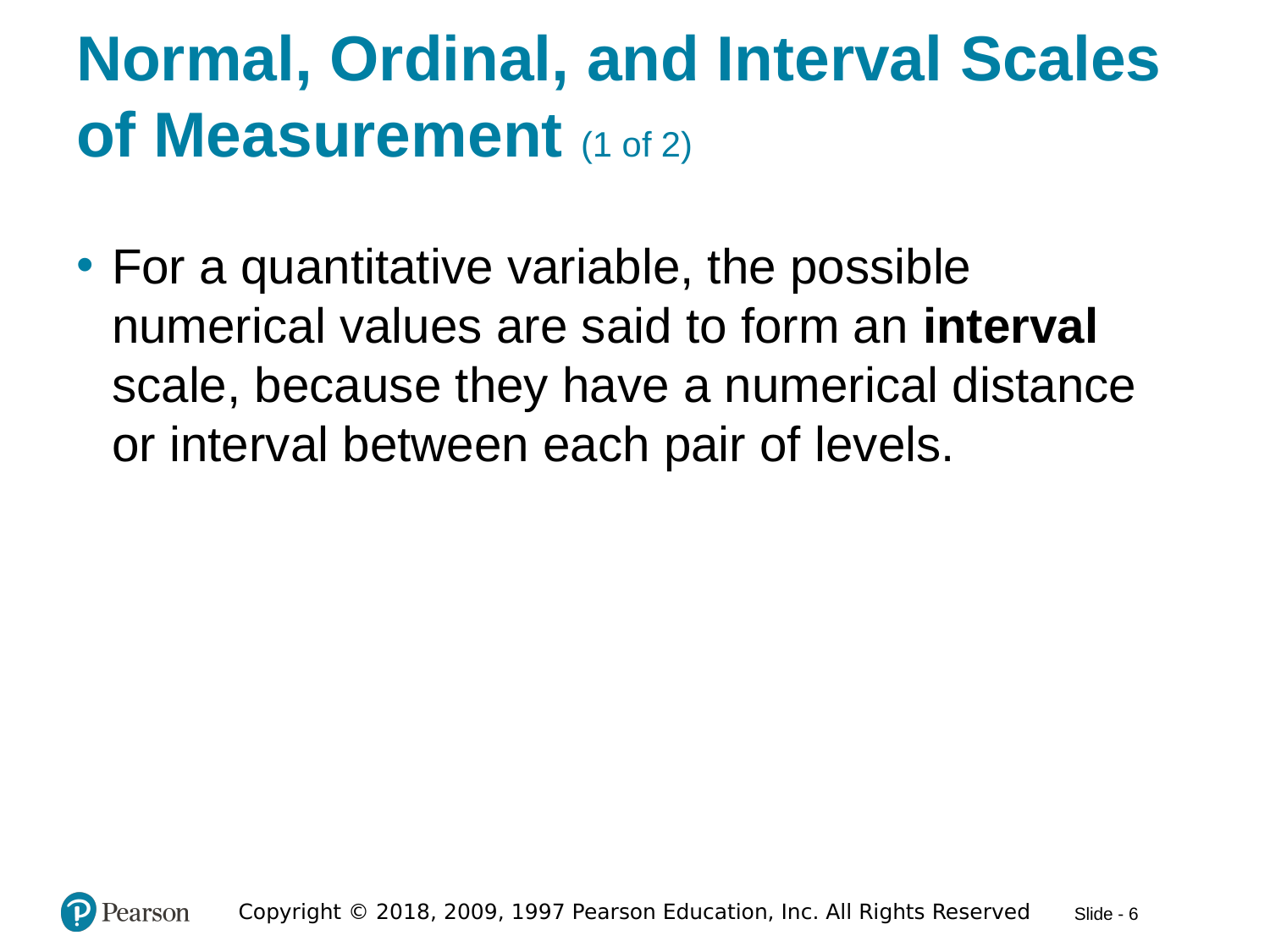

# Normal, Ordinal, and Interval Scales of Measurement (1 of 2)
For a quantitative variable, the possible numerical values are said to form an interval scale, because they have a numerical distance or interval between each pair of levels.